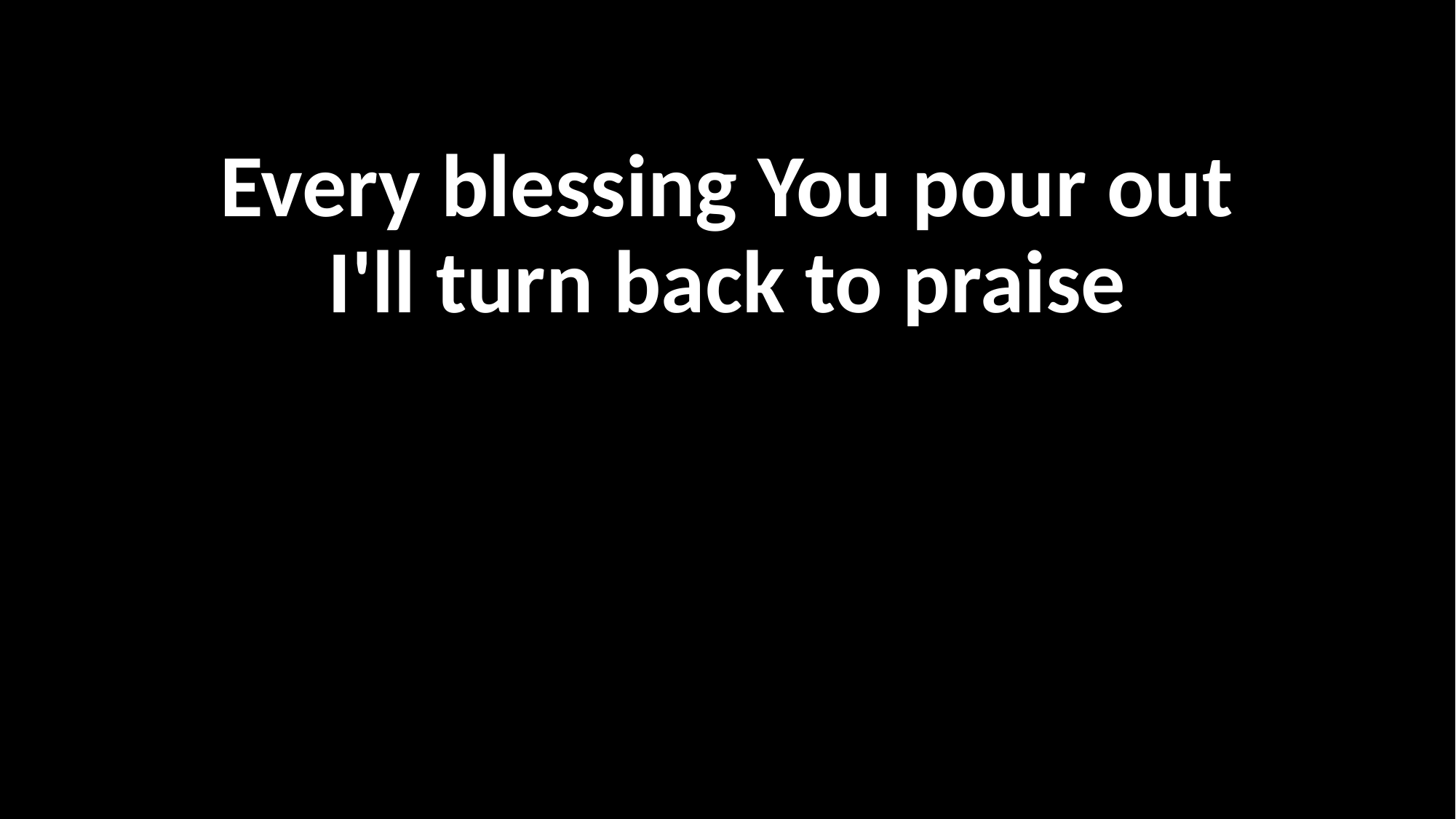

Every blessing You pour out
I'll turn back to praise